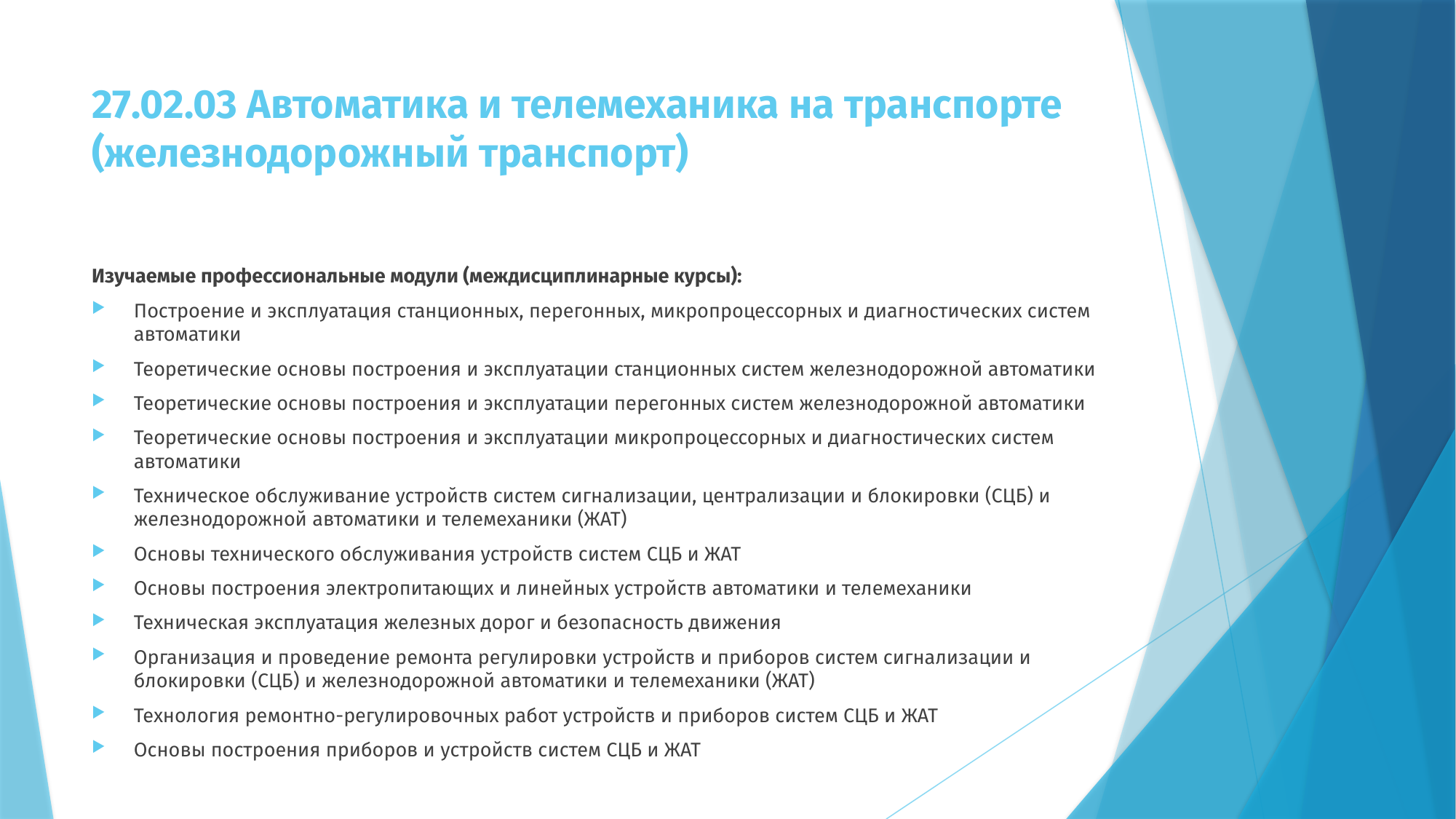

# 27.02.03 Автоматика и телемеханика на транспорте (железнодорожный транспорт)
Изучаемые профессиональные модули (междисциплинарные курсы):
Построение и эксплуатация станционных, перегонных, микропроцессорных и диагностических систем автоматики
Теоретические основы построения и эксплуатации станционных систем железнодорожной автоматики
Теоретические основы построения и эксплуатации перегонных систем железнодорожной автоматики
Теоретические основы построения и эксплуатации микропроцессорных и диагностических систем автоматики
Техническое обслуживание устройств систем сигнализации, централизации и блокировки (СЦБ) и железнодорожной автоматики и телемеханики (ЖАТ)
Основы технического обслуживания устройств систем СЦБ и ЖАТ
Основы построения электропитающих и линейных устройств автоматики и телемеханики
Техническая эксплуатация железных дорог и безопасность движения
Организация и проведение ремонта регулировки устройств и приборов систем сигнализации и блокировки (СЦБ) и железнодорожной автоматики и телемеханики (ЖАТ)
Технология ремонтно-регулировочных работ устройств и приборов систем СЦБ и ЖАТ
Основы построения приборов и устройств систем СЦБ и ЖАТ